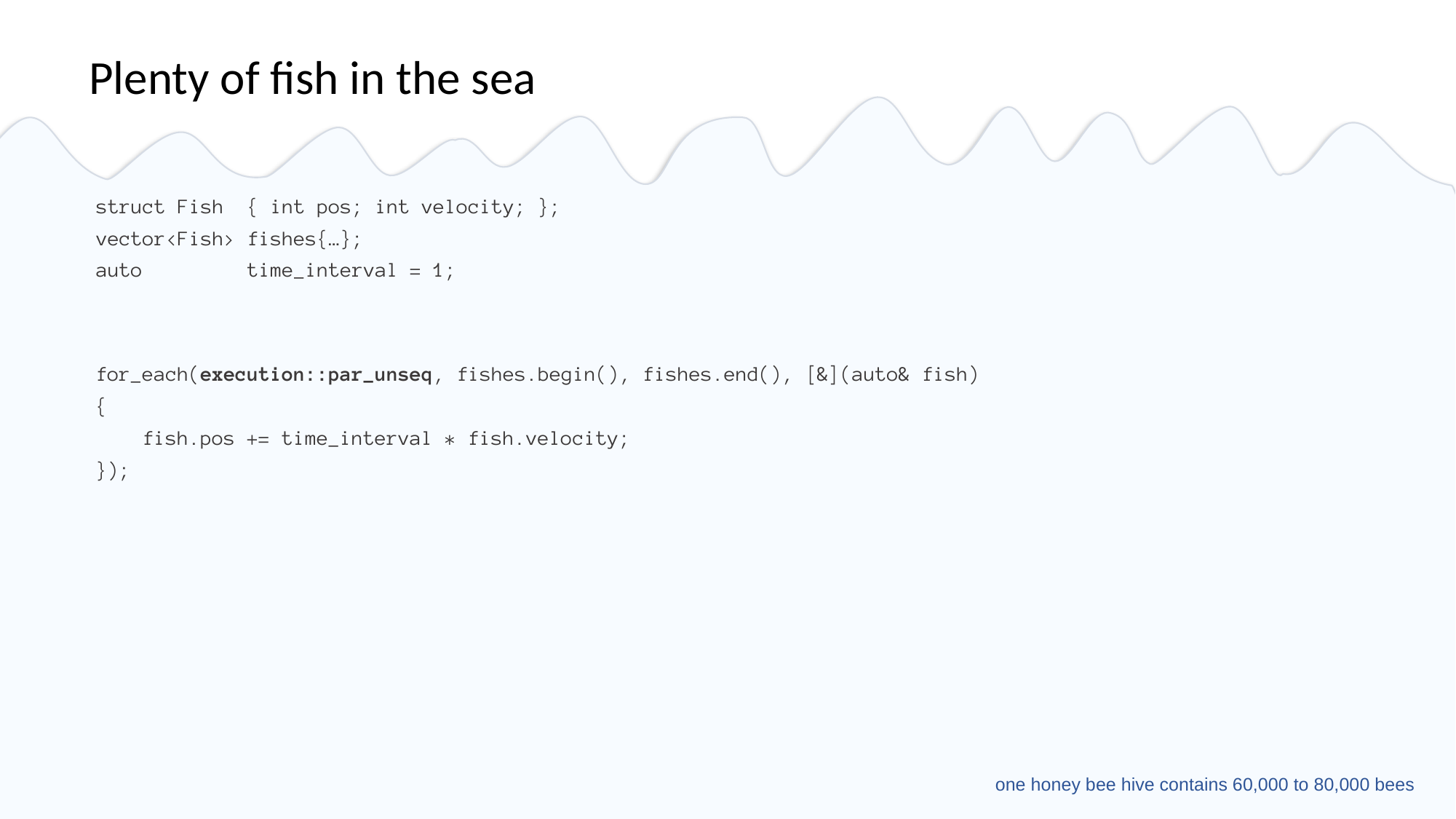

# Plenty of fish in the sea

struct Fish  { int pos; int velocity; };
vector<Fish> fishes{…};
auto         time_interval = 1;

for_each(execution::par_unseq, fishes.begin(), fishes.end(), [&](auto& fish)
{
    fish.pos += time_interval * fish.velocity;
});

for_each(fishes.begin(), fishes.end(), [&](auto& fish)
{
    fish.pos += time_interval * fish.velocity;
});

one honey bee hive contains 60,000 to 80,000 bees